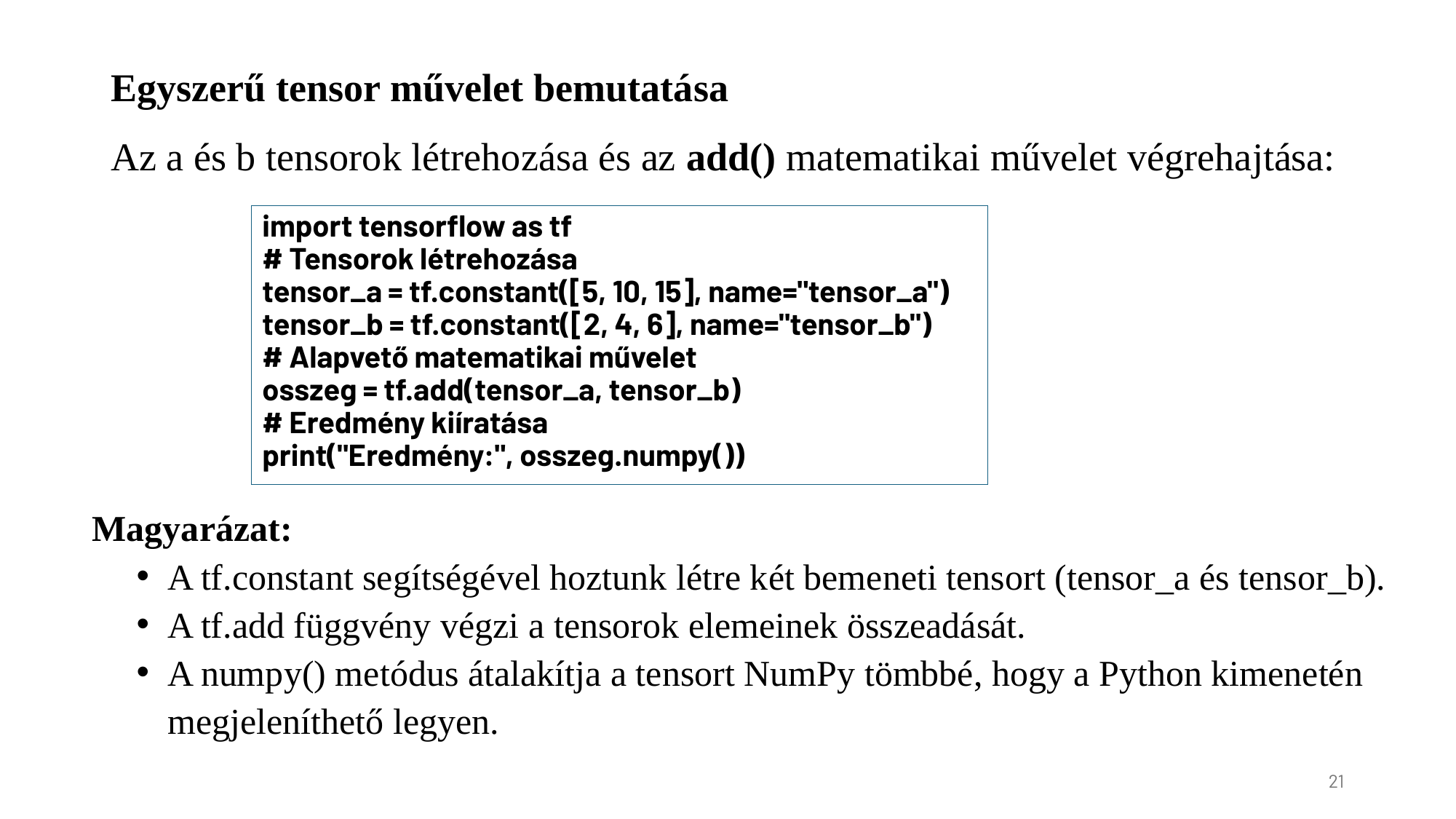

Egyszerű tensor művelet bemutatása
Az a és b tensorok létrehozása és az add() matematikai művelet végrehajtása:
import tensorflow as tf
# Tensorok létrehozása
tensor_a = tf.constant([5, 10, 15], name="tensor_a")
tensor_b = tf.constant([2, 4, 6], name="tensor_b")
# Alapvető matematikai művelet
osszeg = tf.add(tensor_a, tensor_b)
# Eredmény kiíratása
print("Eredmény:", osszeg.numpy())
Magyarázat:
A tf.constant segítségével hoztunk létre két bemeneti tensort (tensor_a és tensor_b).
A tf.add függvény végzi a tensorok elemeinek összeadását.
A numpy() metódus átalakítja a tensort NumPy tömbbé, hogy a Python kimenetén megjeleníthető legyen.
21